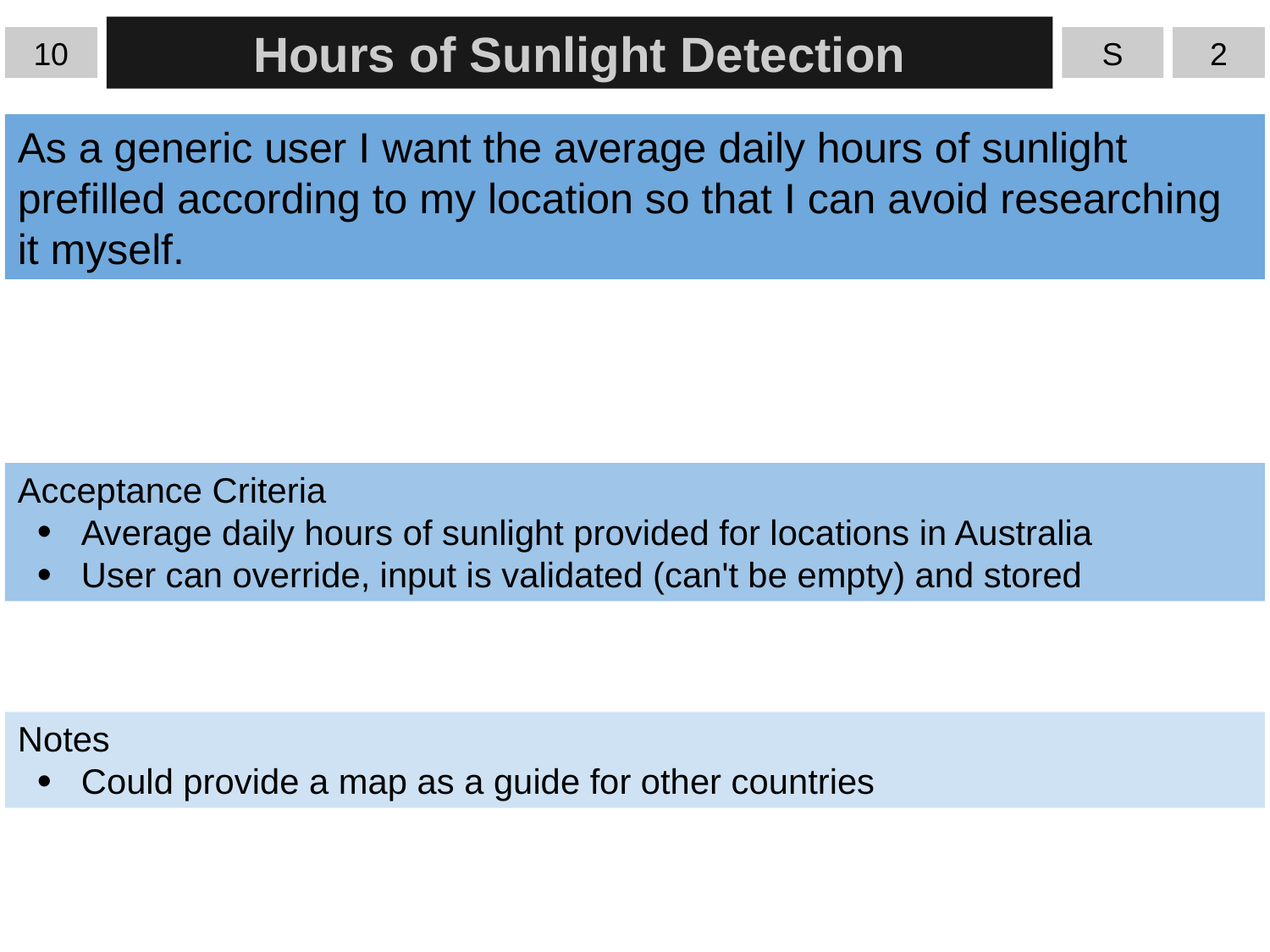

10
Hours of Sunlight Detection
S
2
As a generic user I want the average daily hours of sunlight prefilled according to my location so that I can avoid researching it myself.
Acceptance Criteria
Average daily hours of sunlight provided for locations in Australia
User can override, input is validated (can't be empty) and stored
Notes
Could provide a map as a guide for other countries